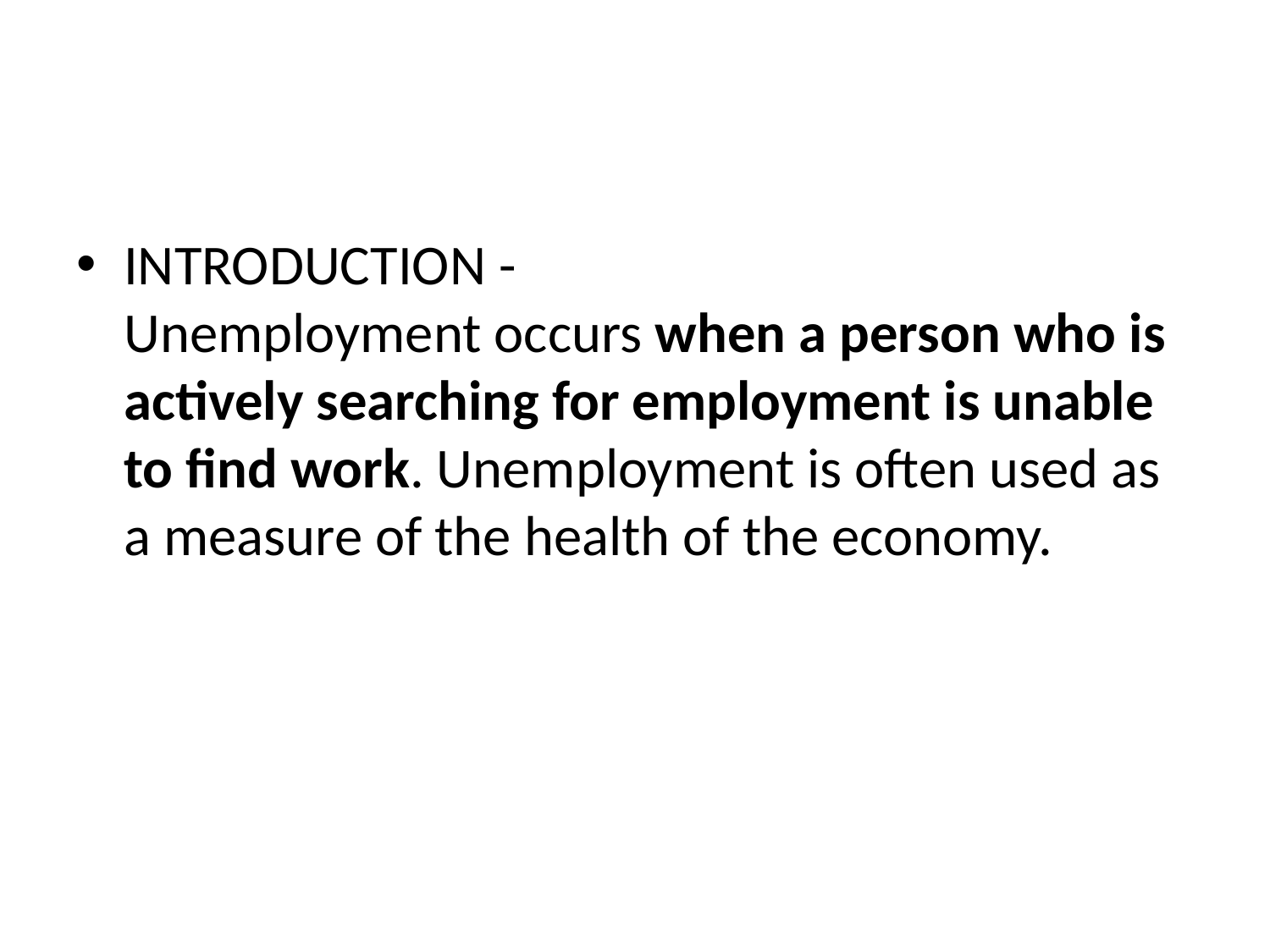

#
INTRODUCTION -
Unemployment occurs when a person who is actively searching for employment is unable to find work. Unemployment is often used as a measure of the health of the economy.